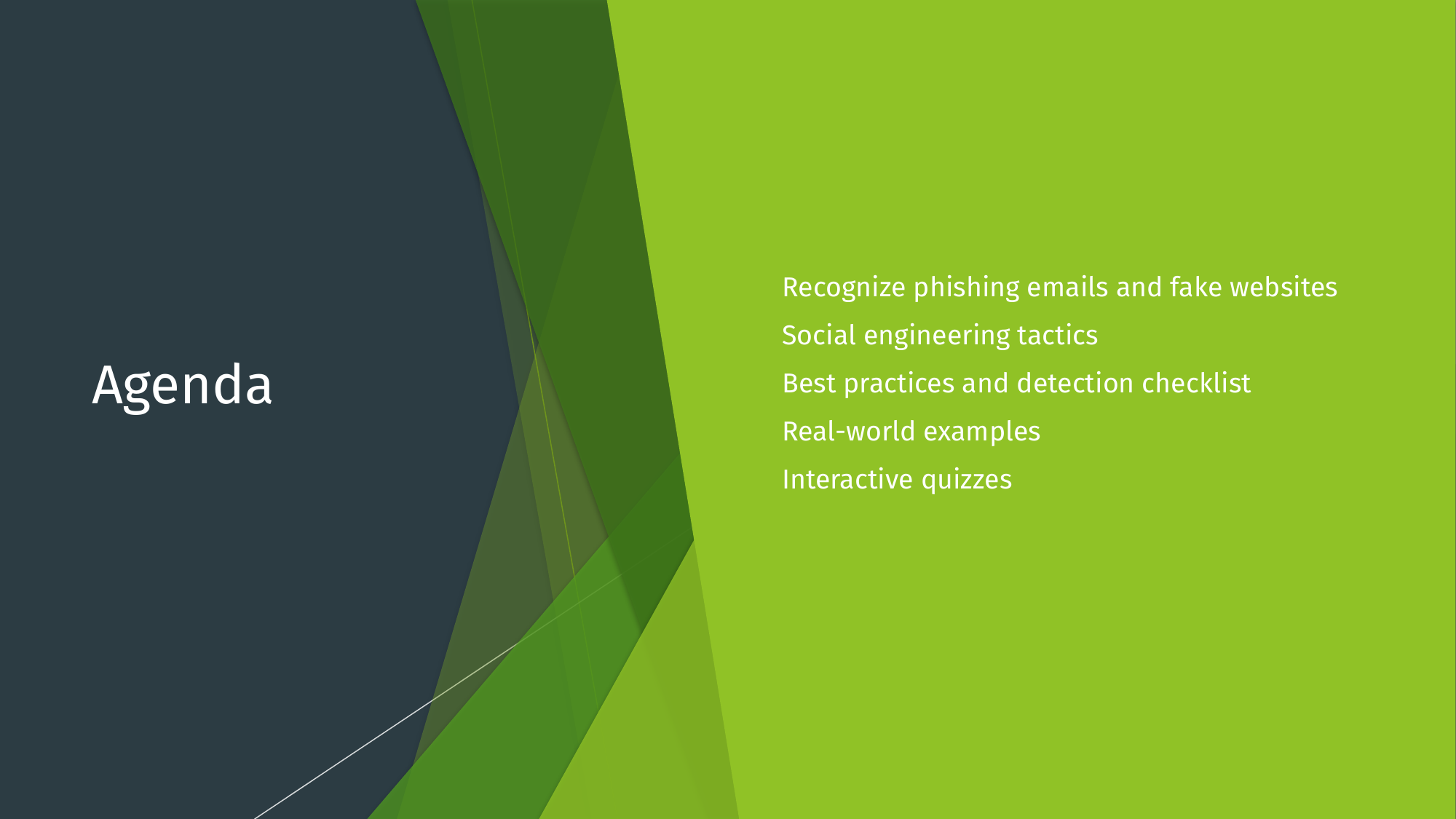

# Agenda
Recognize phishing emails and fake websites
Social engineering tactics
Best practices and detection checklist
Real-world examples
Interactive quizzes